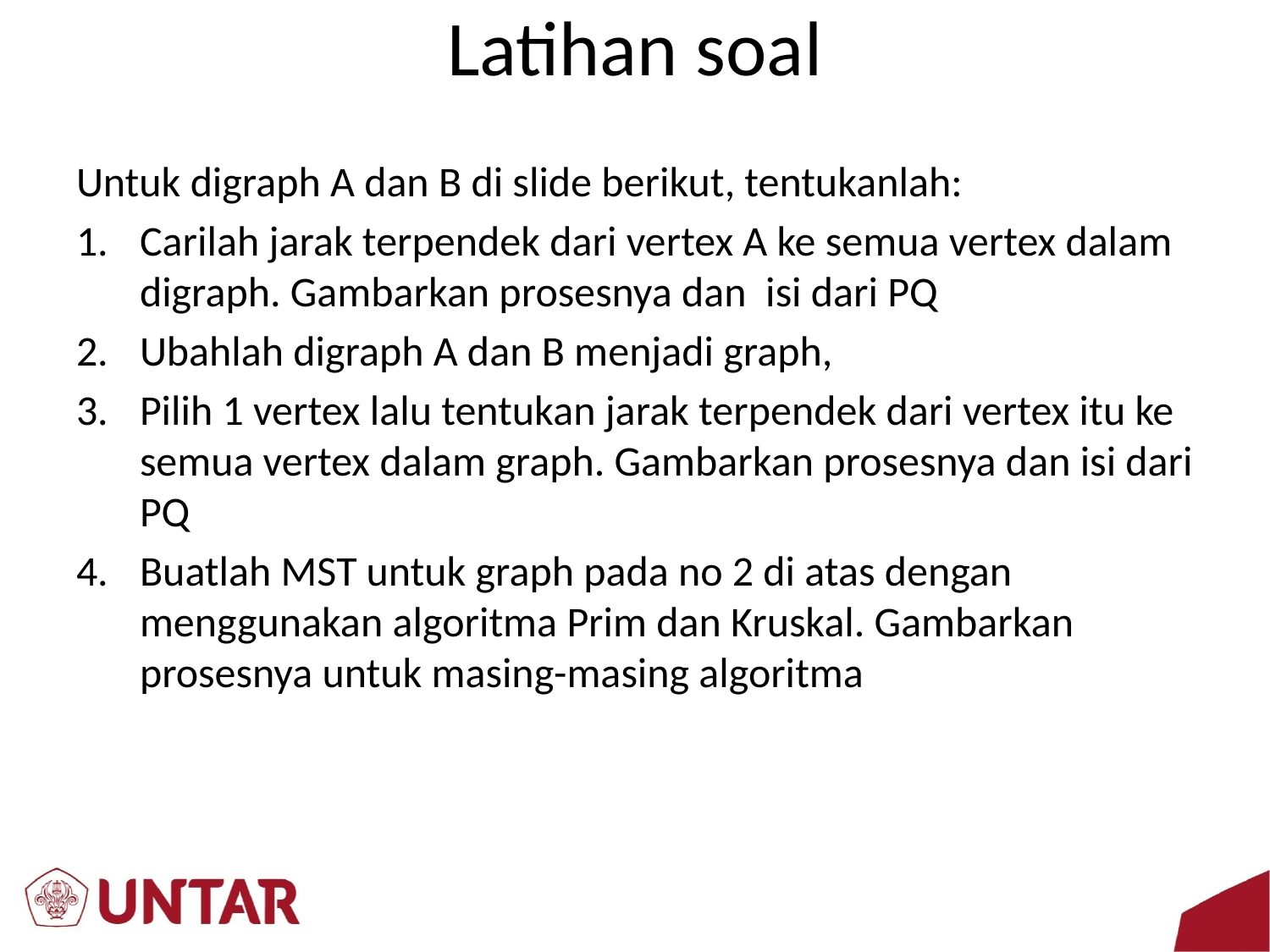

# Latihan soal
Untuk digraph A dan B di slide berikut, tentukanlah:
Carilah jarak terpendek dari vertex A ke semua vertex dalam digraph. Gambarkan prosesnya dan  isi dari PQ
Ubahlah digraph A dan B menjadi graph,
Pilih 1 vertex lalu tentukan jarak terpendek dari vertex itu ke semua vertex dalam graph. Gambarkan prosesnya dan isi dari PQ
Buatlah MST untuk graph pada no 2 di atas dengan menggunakan algoritma Prim dan Kruskal. Gambarkan prosesnya untuk masing-masing algoritma